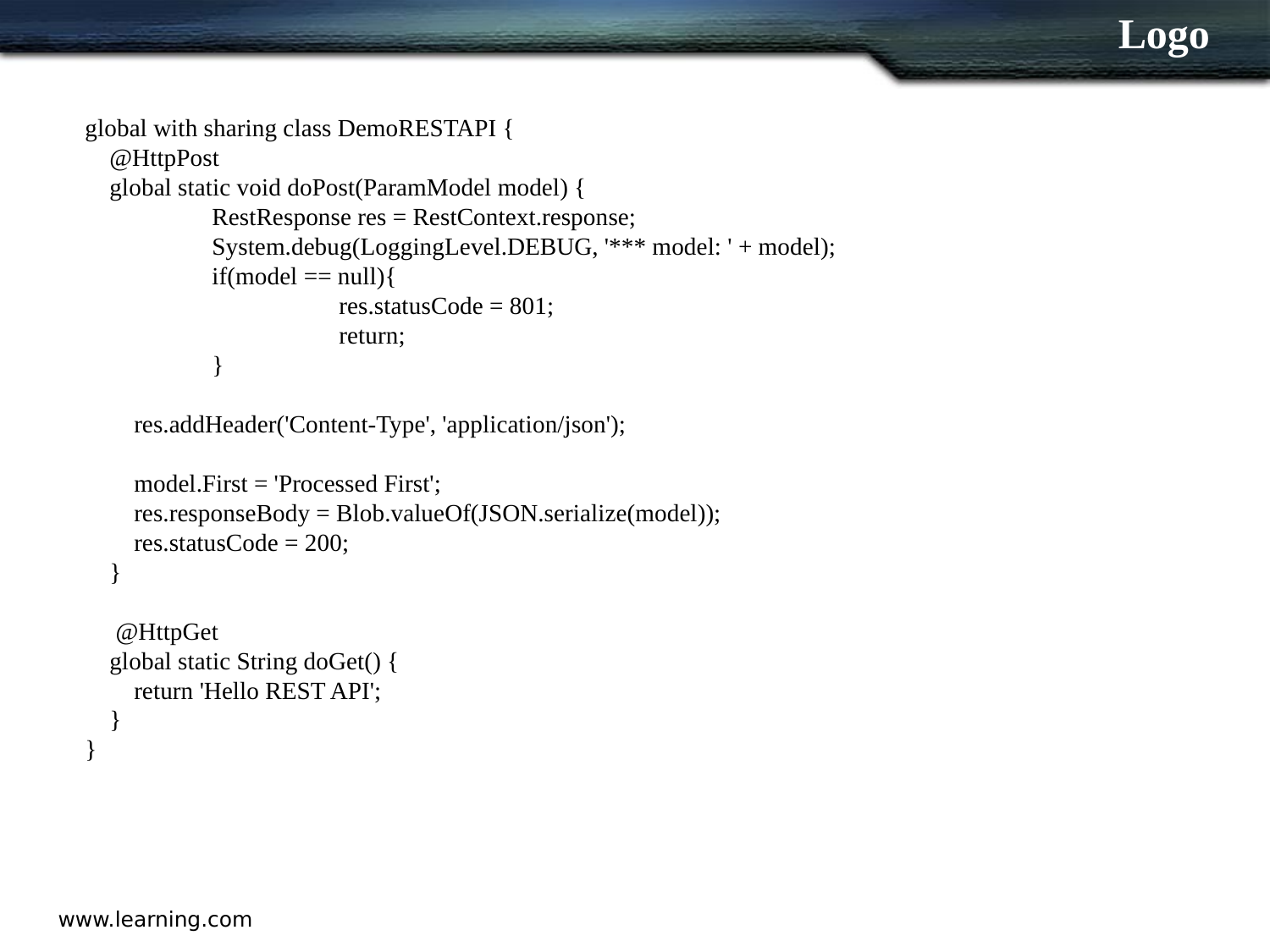

global with sharing class DemoRESTAPI {
    @HttpPost
    global static void doPost(ParamModel model) {
    	RestResponse res = RestContext.response;
    	System.debug(LoggingLevel.DEBUG, '*** model: ' + model);
    	if(model == null){
    		res.statusCode = 801;
    		return;
    	}

        res.addHeader('Content-Type', 'application/json');

        model.First = 'Processed First';
        res.responseBody = Blob.valueOf(JSON.serialize(model));
        res.statusCode = 200;
    }

     @HttpGet
    global static String doGet() {
        return 'Hello REST API';
    }
}
www.learning.com